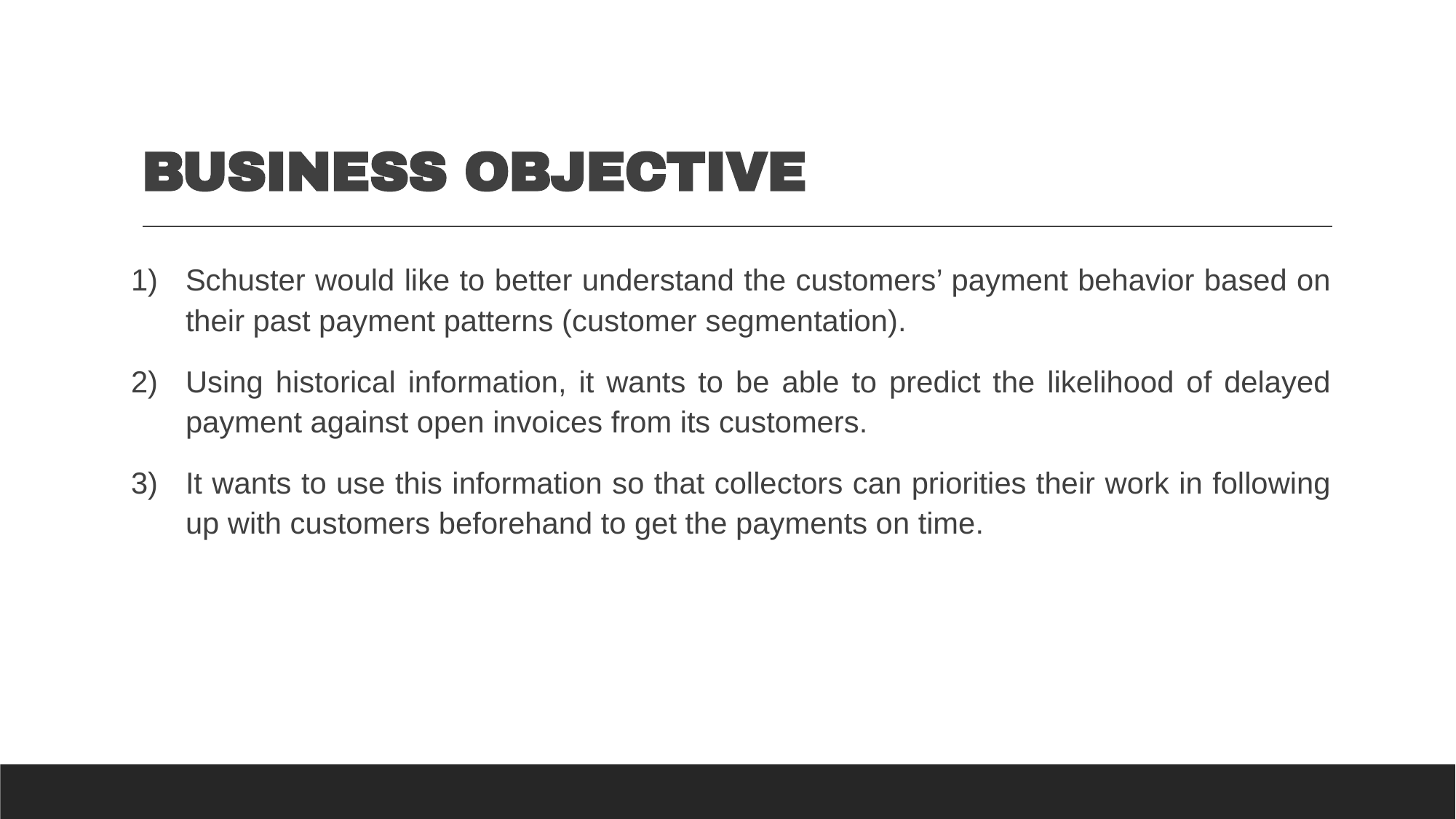

# BUSINESS OBJECTIVE
Schuster would like to better understand the customers’ payment behavior based on their past payment patterns (customer segmentation).
Using historical information, it wants to be able to predict the likelihood of delayed payment against open invoices from its customers.
It wants to use this information so that collectors can priorities their work in following up with customers beforehand to get the payments on time.